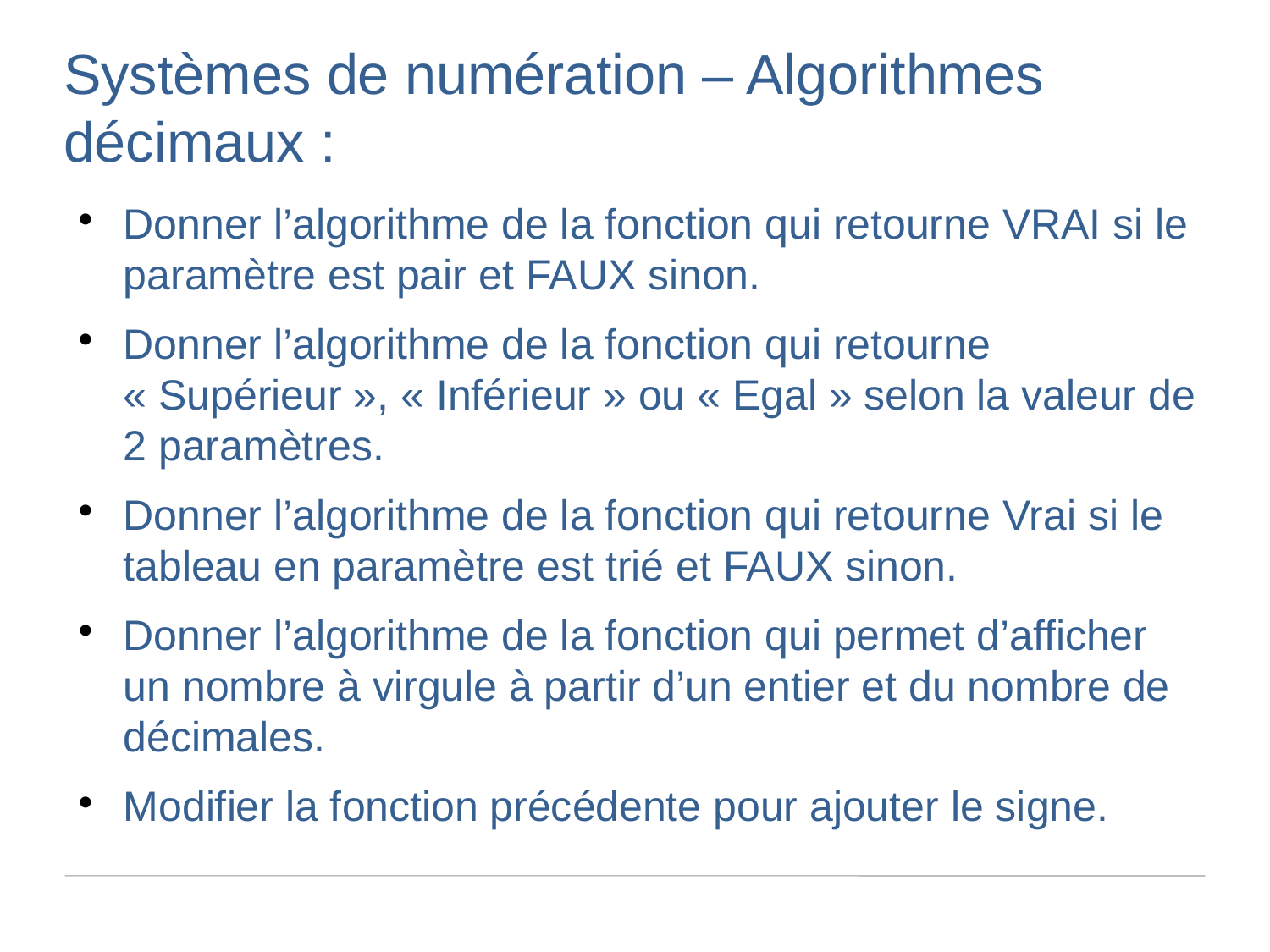

Systèmes de numération – Algorithmes décimaux :
Donner l’algorithme de la fonction qui retourne VRAI si le paramètre est pair et FAUX sinon.
Donner l’algorithme de la fonction qui retourne « Supérieur », « Inférieur » ou « Egal » selon la valeur de 2 paramètres.
Donner l’algorithme de la fonction qui retourne Vrai si le tableau en paramètre est trié et FAUX sinon.
Donner l’algorithme de la fonction qui permet d’afficher un nombre à virgule à partir d’un entier et du nombre de décimales.
Modifier la fonction précédente pour ajouter le signe.